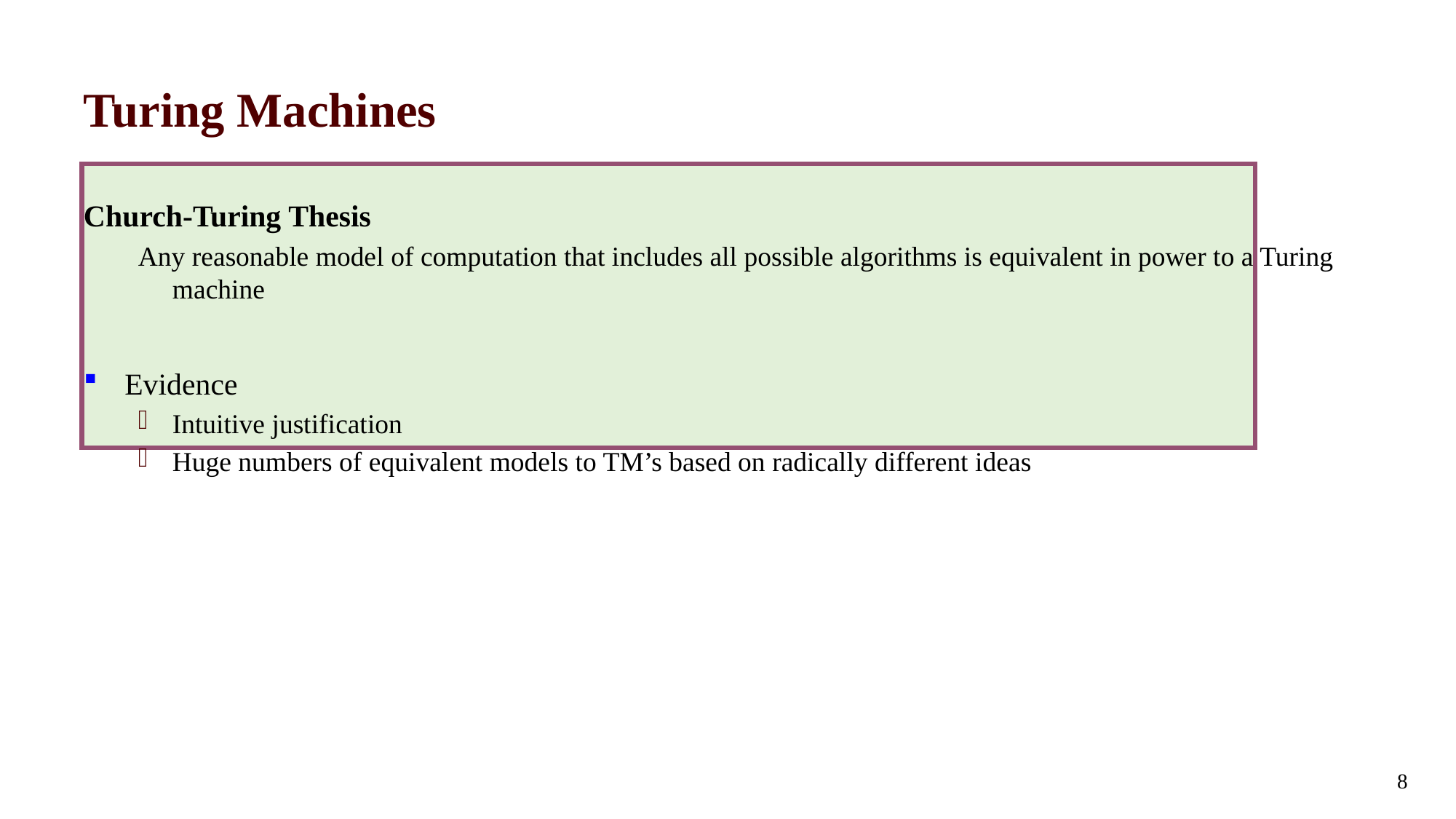

8
# Turing Machines

Church-Turing Thesis
Any reasonable model of computation that includes all possible algorithms is equivalent in power to a Turing machine

Evidence
Intuitive justification
Huge numbers of equivalent models to TM’s based on radically different ideas